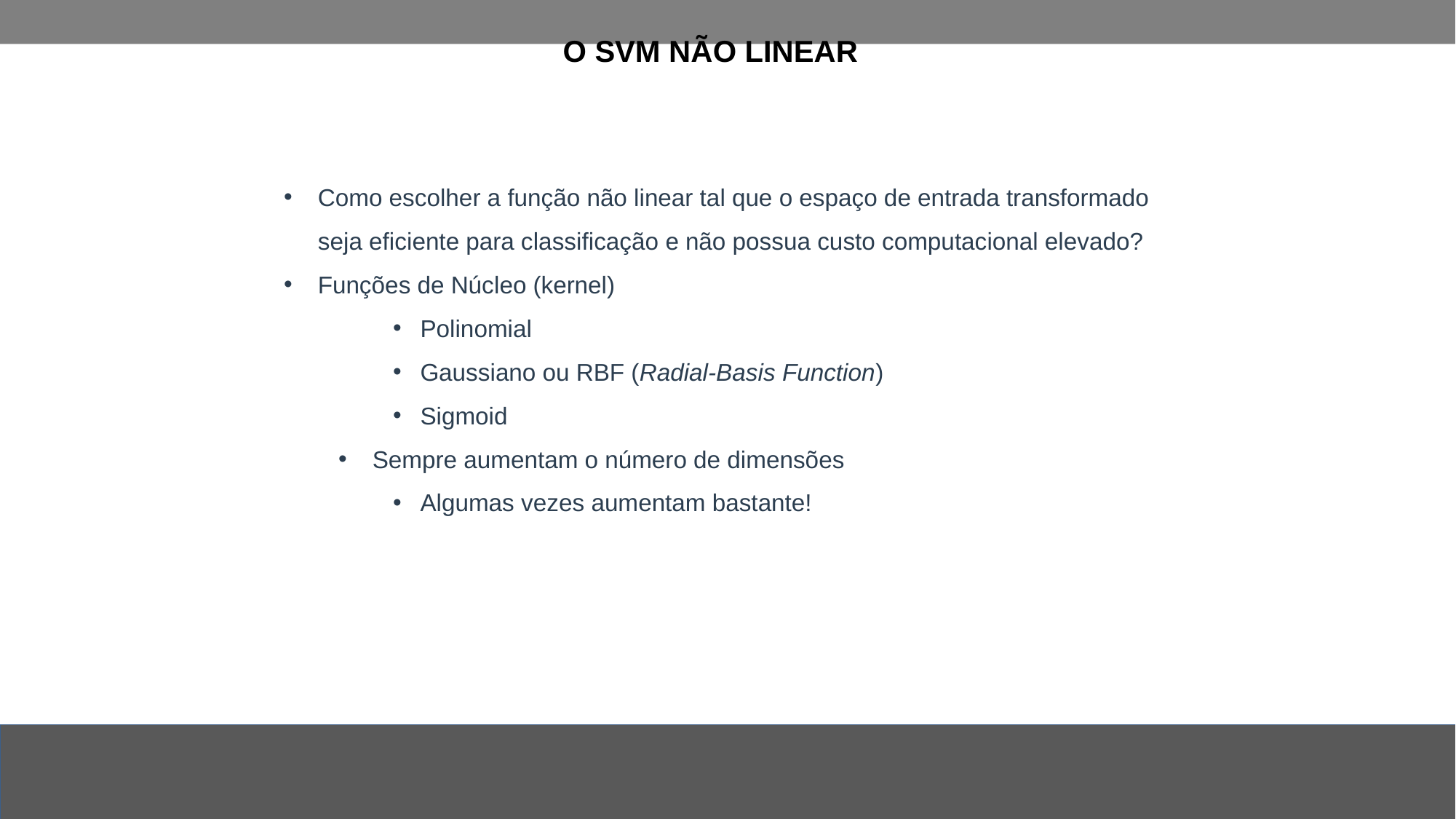

O SVM NÃO LINEAR
Como escolher a função não linear tal que o espaço de entrada transformado seja eficiente para classificação e não possua custo computacional elevado?
Funções de Núcleo (kernel)
Polinomial
Gaussiano ou RBF (Radial-Basis Function)
Sigmoid
Sempre aumentam o número de dimensões
Algumas vezes aumentam bastante!